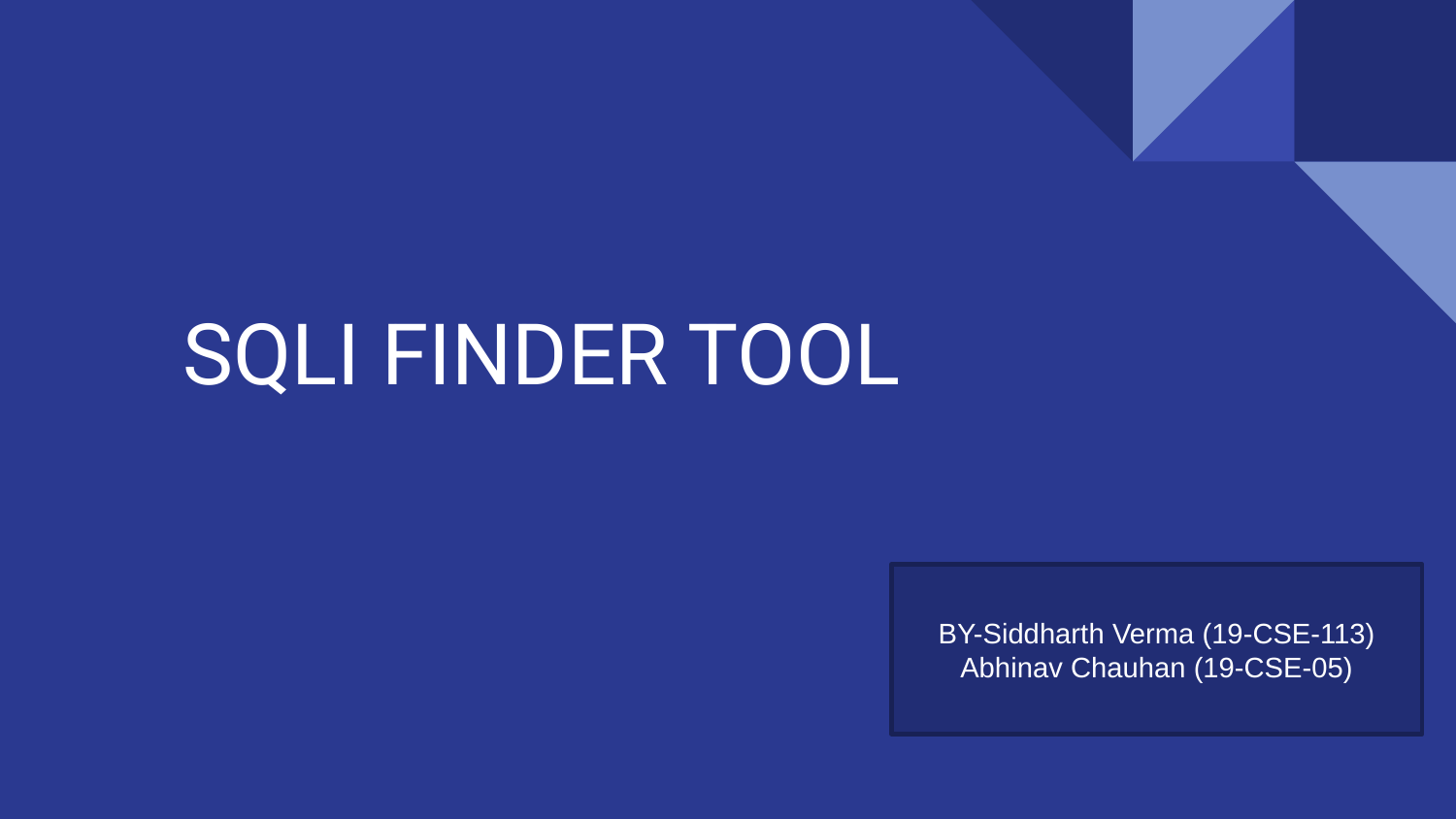

# SQLI FINDER TOOL
BY-Siddharth Verma (19-CSE-113)
Abhinav Chauhan (19-CSE-05)